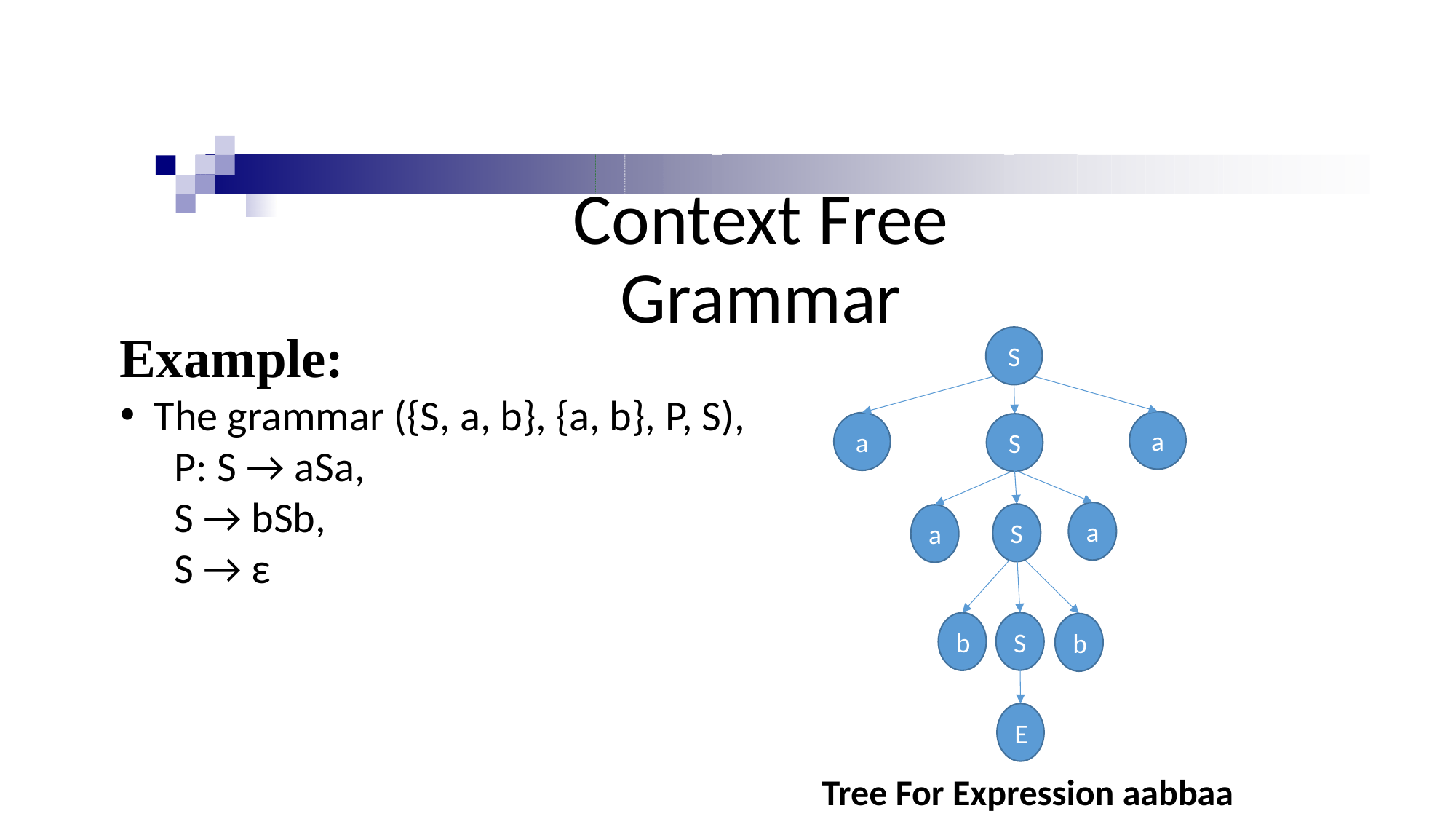

# Context Free Grammar

Example:
The grammar ({S, a, b}, {a, b}, P, S),
P: S → aSa,
S → bSb,
S → ε

S
a
a
S
a
S
a
S
b
b
E
Tree For Expression aabbaa